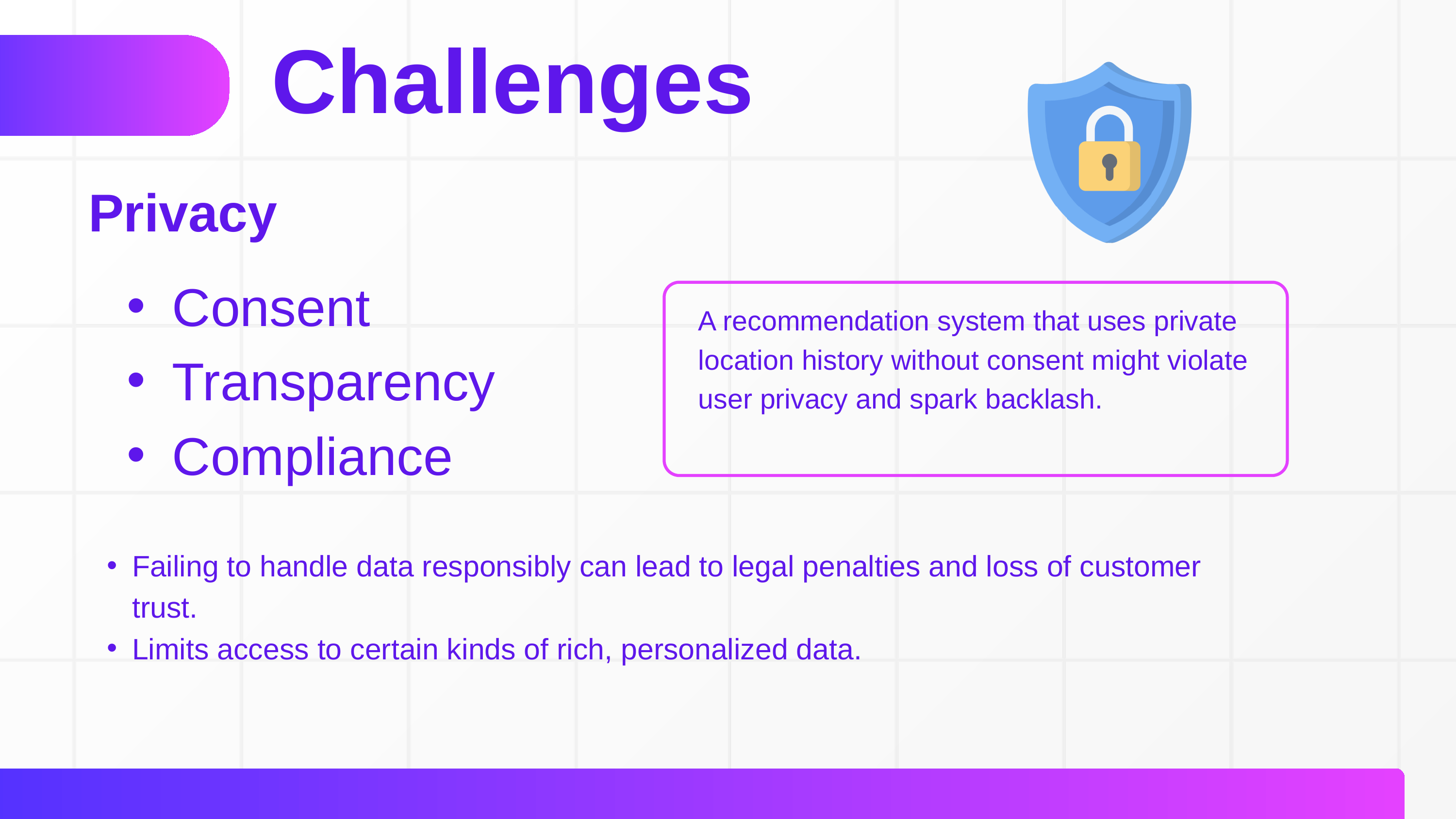

Challenges

Privacy
Consent
Transparency
Compliance

A recommendation system that uses private location history without consent might violate user privacy and spark backlash.
Failing to handle data responsibly can lead to legal penalties and loss of customer trust.
Limits access to certain kinds of rich, personalized data.